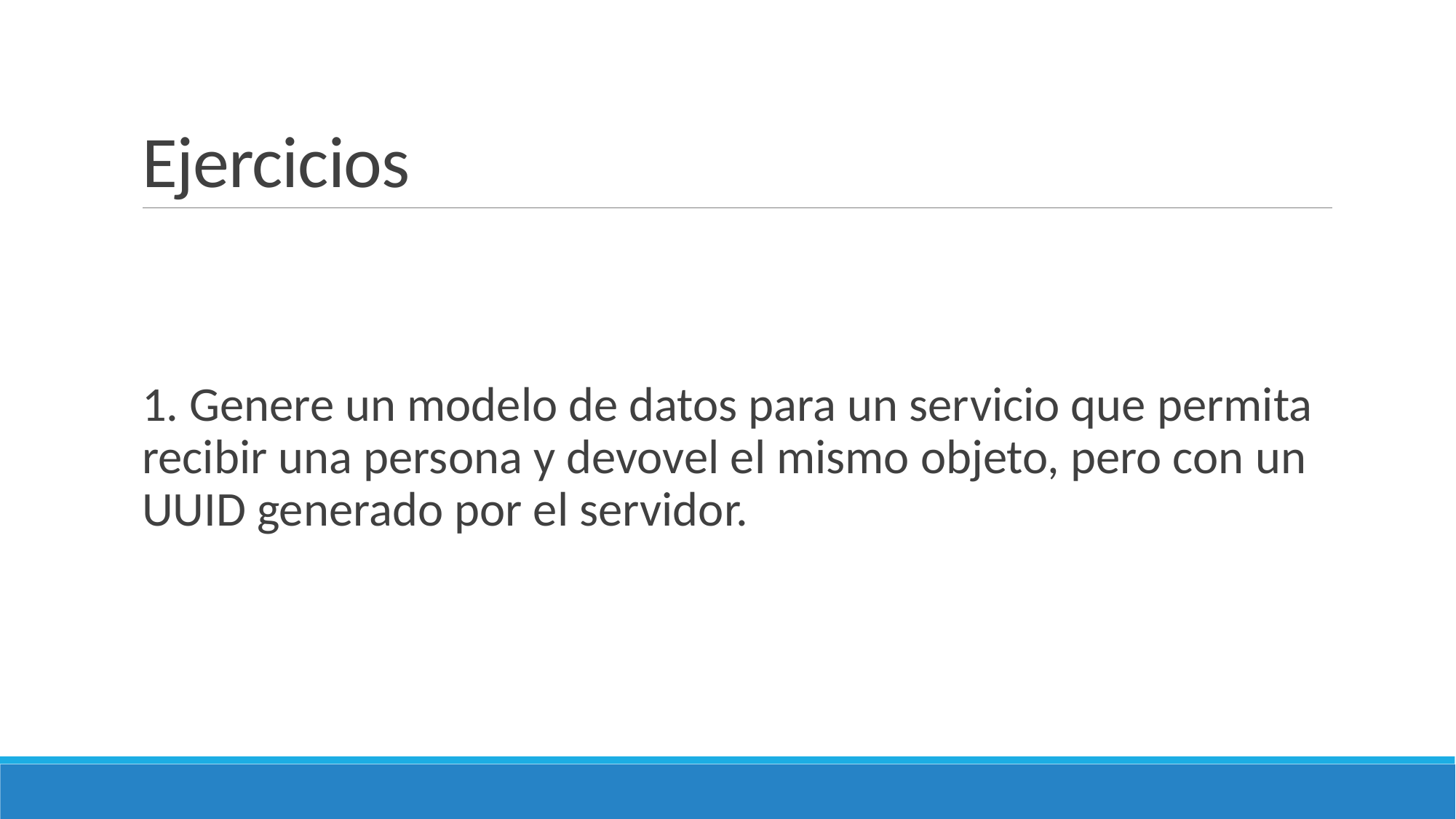

# Ejercicios

1. Genere un modelo de datos para un servicio que permita recibir una persona y devovel el mismo objeto, pero con un UUID generado por el servidor.